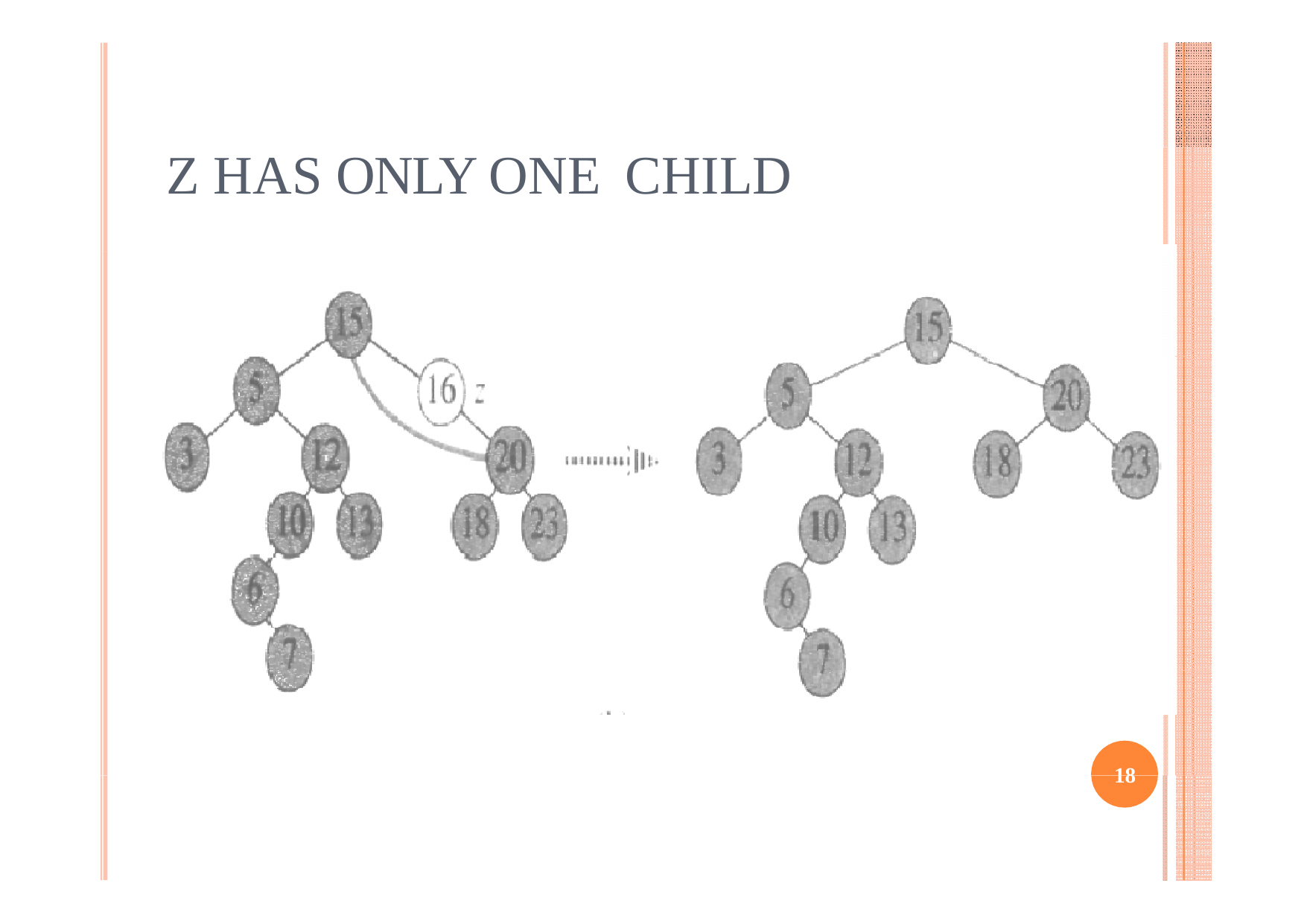

# Z HAS ONLY ONE CHILD

18